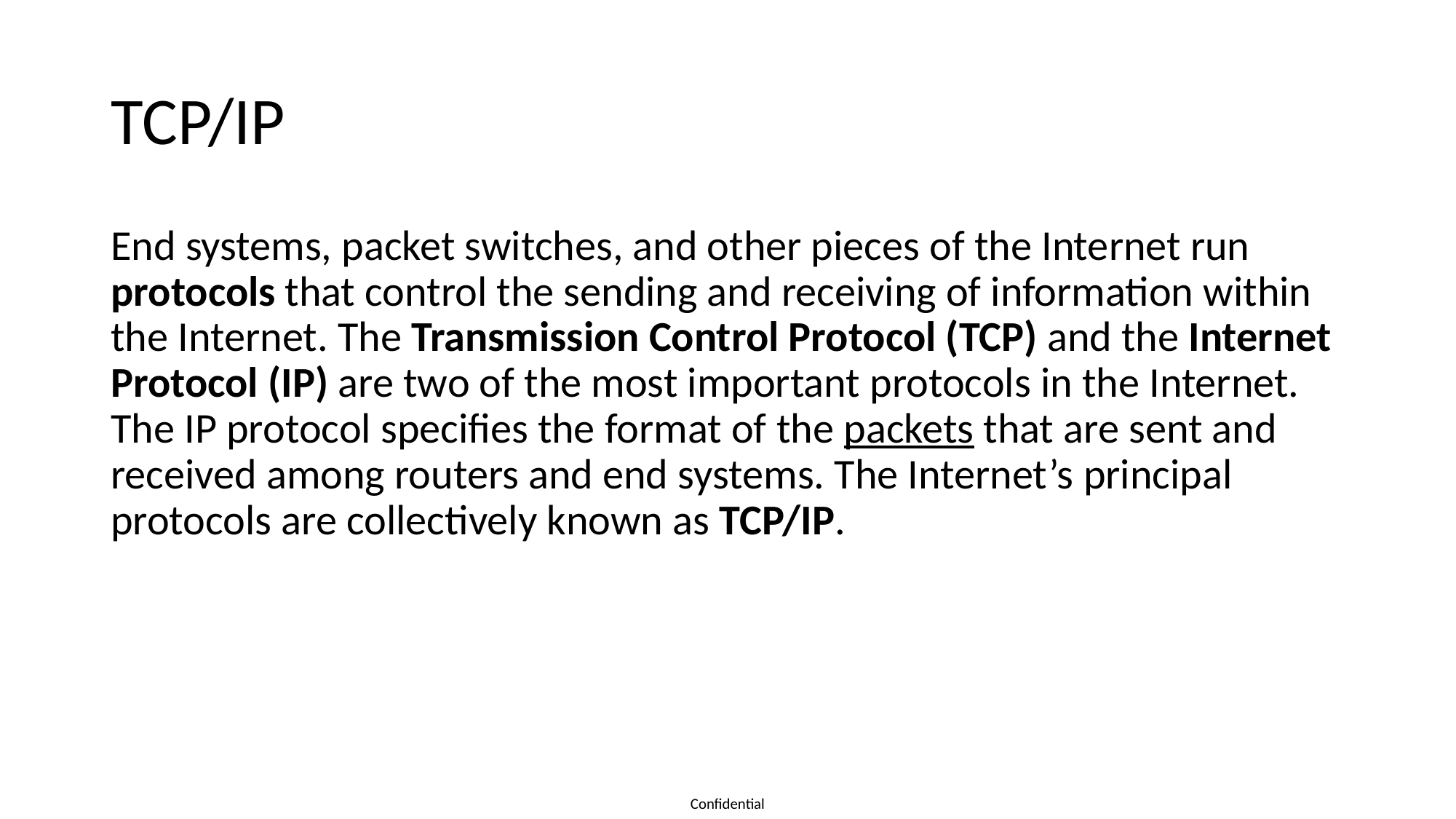

# TCP/IP
End systems, packet switches, and other pieces of the Internet run protocols that control the sending and receiving of information within the Internet. The Transmission Control Protocol (TCP) and the Internet Protocol (IP) are two of the most important protocols in the Internet. The IP protocol specifies the format of the packets that are sent and received among routers and end systems. The Internet’s principal protocols are collectively known as TCP/IP.